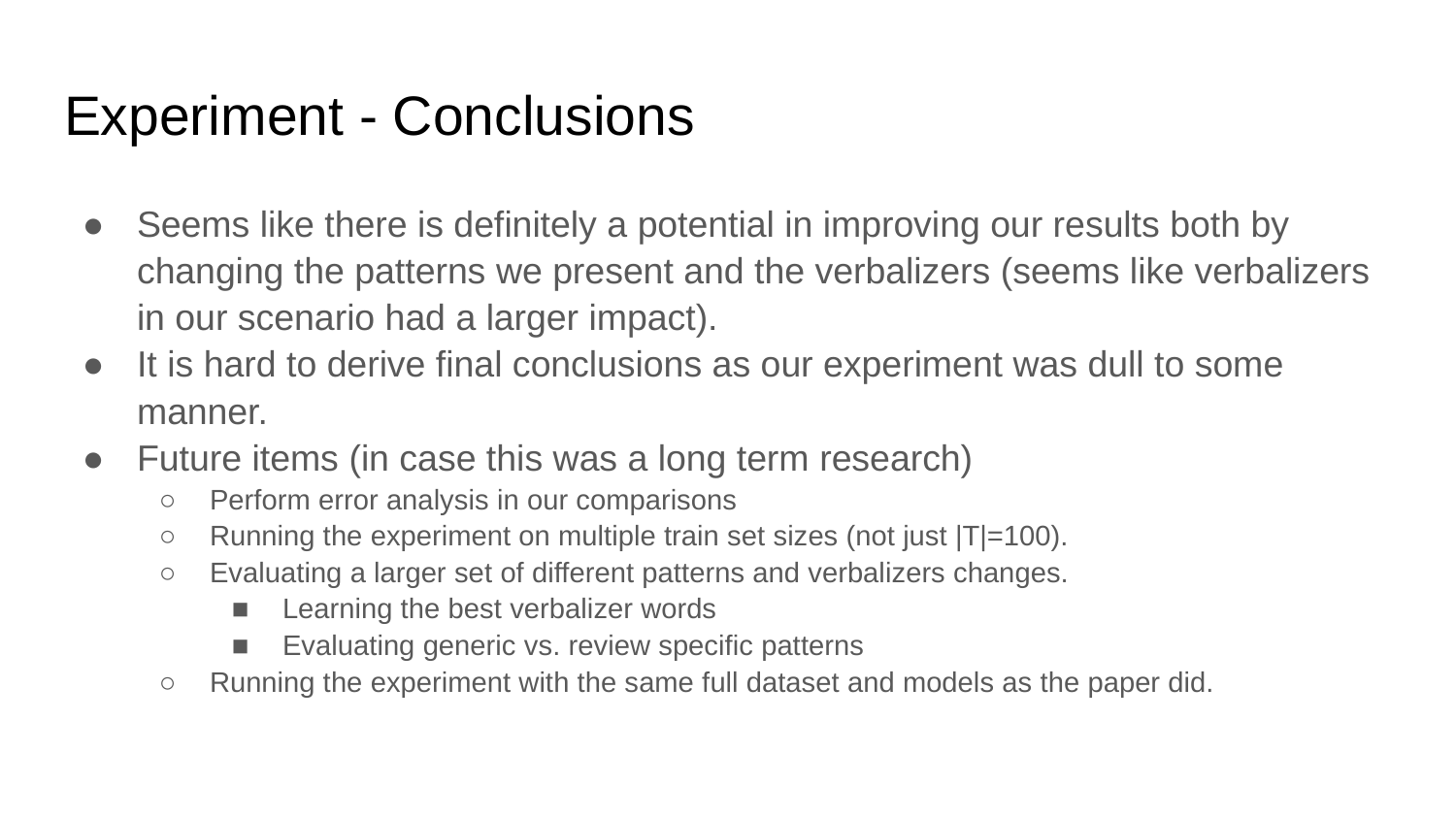

# Experiment - Conclusions
Seems like there is definitely a potential in improving our results both by changing the patterns we present and the verbalizers (seems like verbalizers in our scenario had a larger impact).
It is hard to derive final conclusions as our experiment was dull to some manner.
Future items (in case this was a long term research)
Perform error analysis in our comparisons
Running the experiment on multiple train set sizes (not just |T|=100).
Evaluating a larger set of different patterns and verbalizers changes.
Learning the best verbalizer words
Evaluating generic vs. review specific patterns
Running the experiment with the same full dataset and models as the paper did.